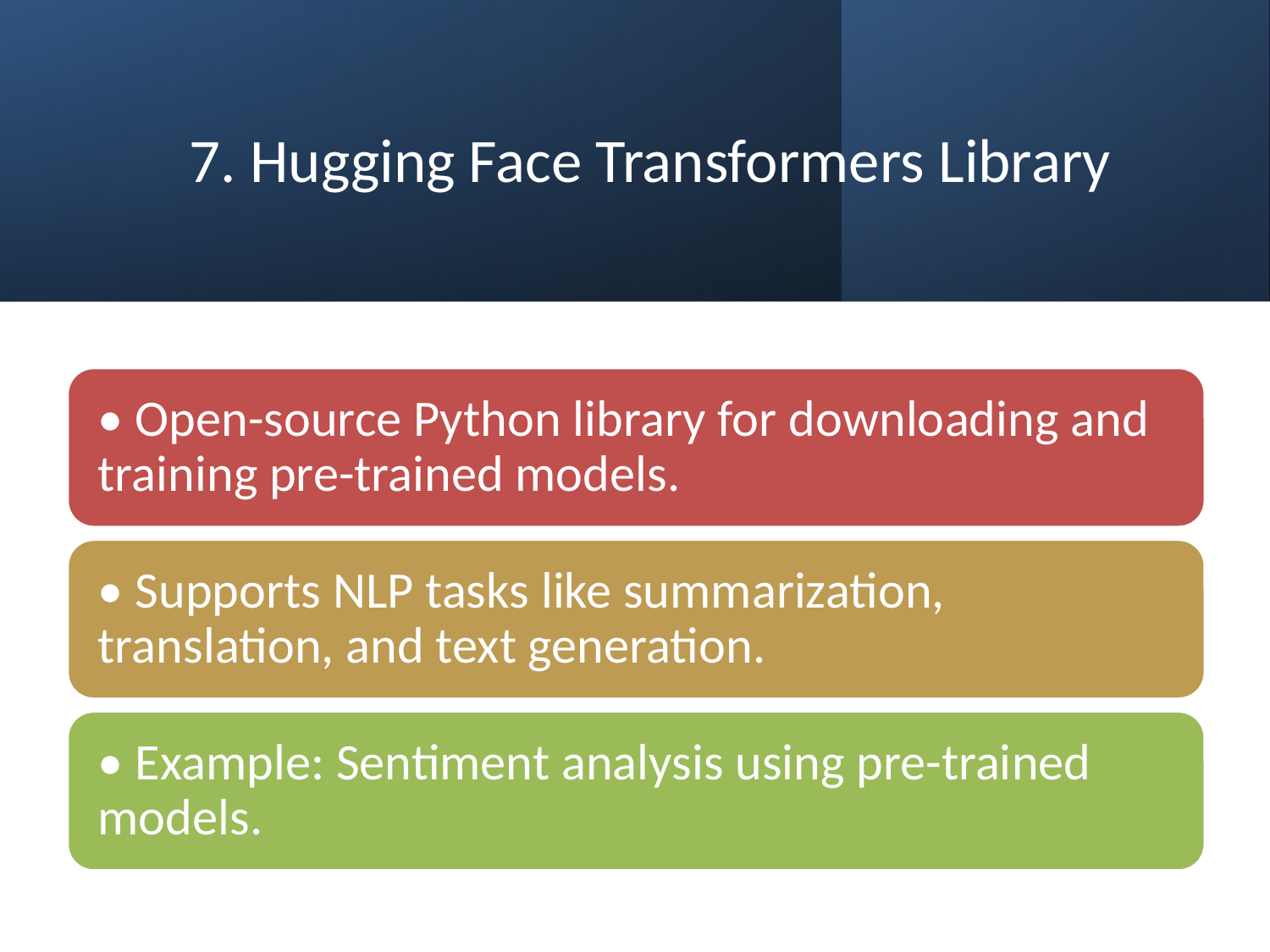

# 7. Hugging Face Transformers Library
• Open-source Python library for downloading and training pre-trained models.
• Supports NLP tasks like summarization, translation, and text generation.
• Example: Sentiment analysis using pre-trained models.